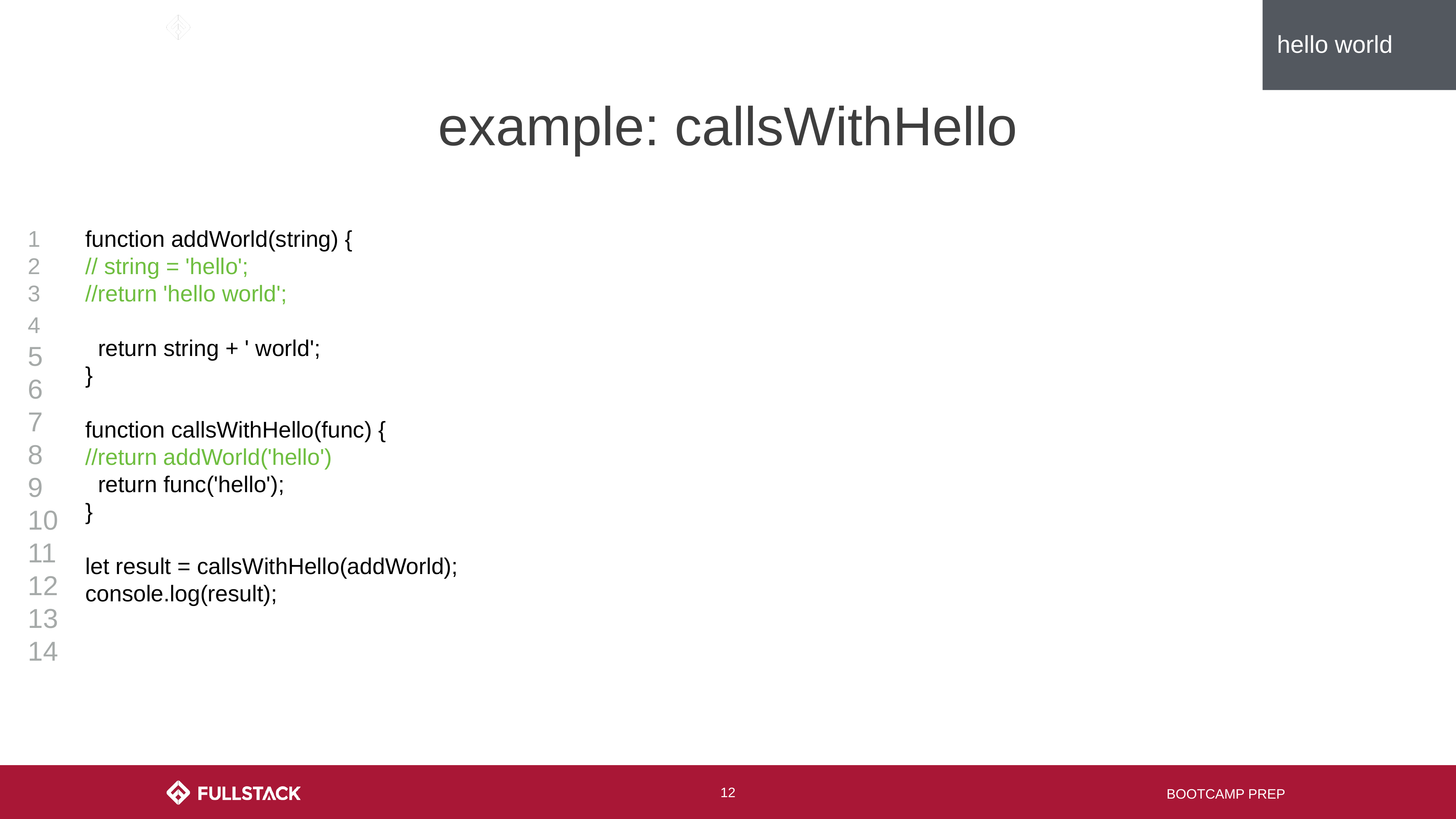

hello world
# example: callsWithHello
1
2
3
4
5
6
7
8
9
10
11
12
13
14

function addWorld(string) {
// string = 'hello';
//return 'hello world';

  return string + ' world';
}
function callsWithHello(func) {
//return addWorld('hello')
  return func('hello');
}
let result = callsWithHello(addWorld);
console.log(result);
12
BOOTCAMP PREP